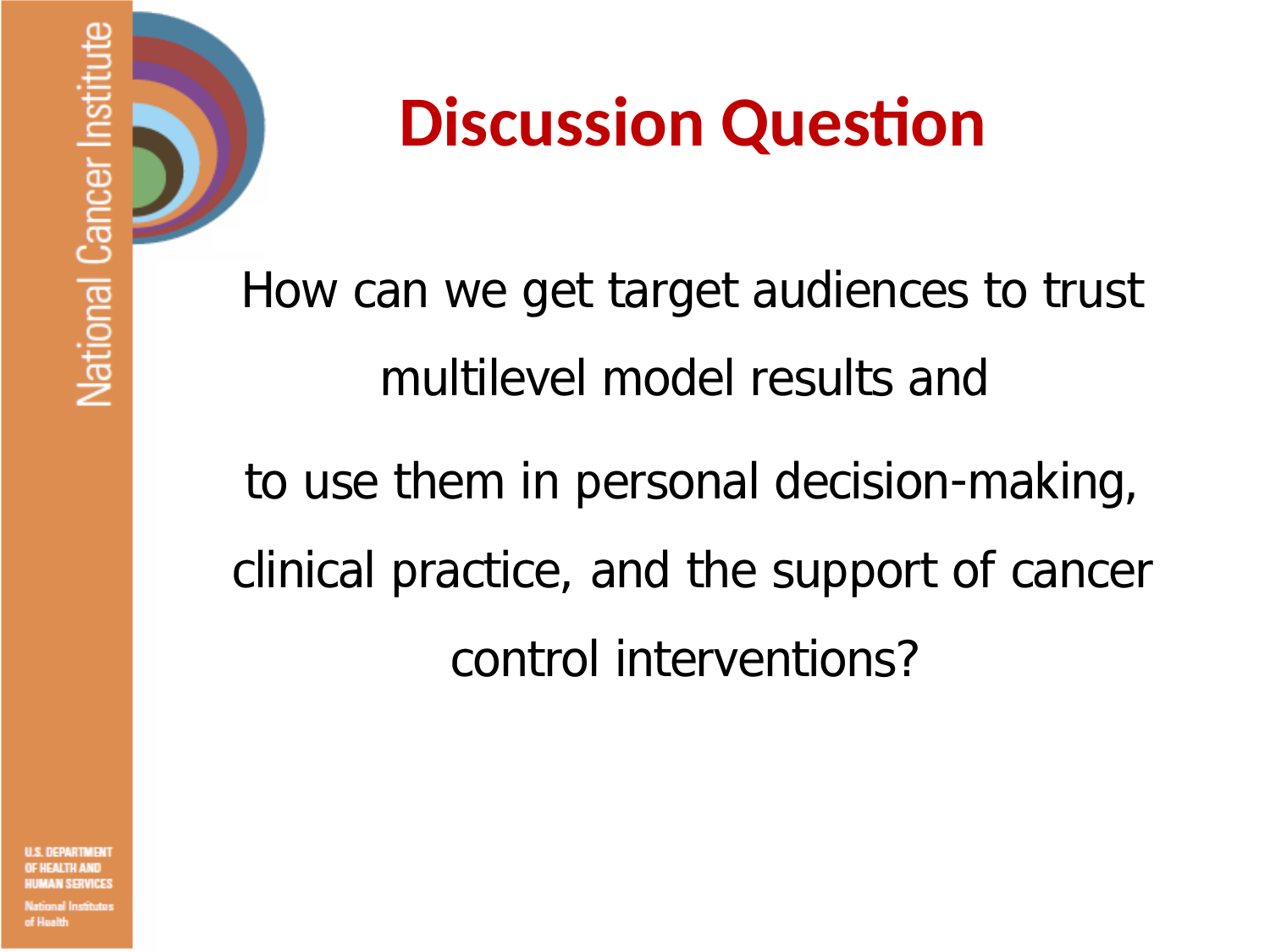

# Discussion Question
How can we get target audiences to trust multilevel model results and
to use them in personal decision-making, clinical practice, and the support of cancer control interventions?